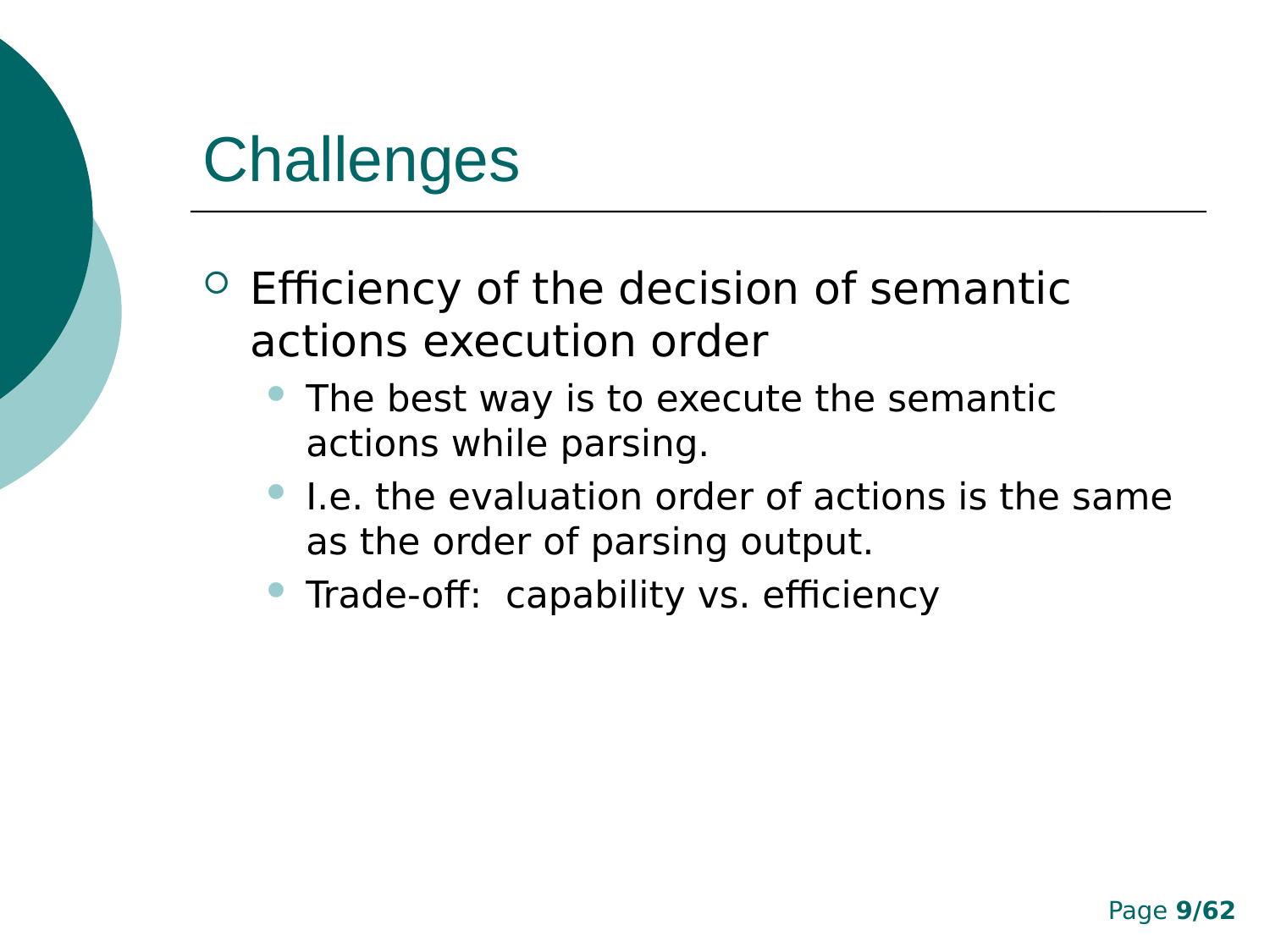

# Challenges
Efficiency of the decision of semantic actions execution order
The best way is to execute the semantic actions while parsing.
I.e. the evaluation order of actions is the same as the order of parsing output.
Trade-off:  capability vs. efficiency